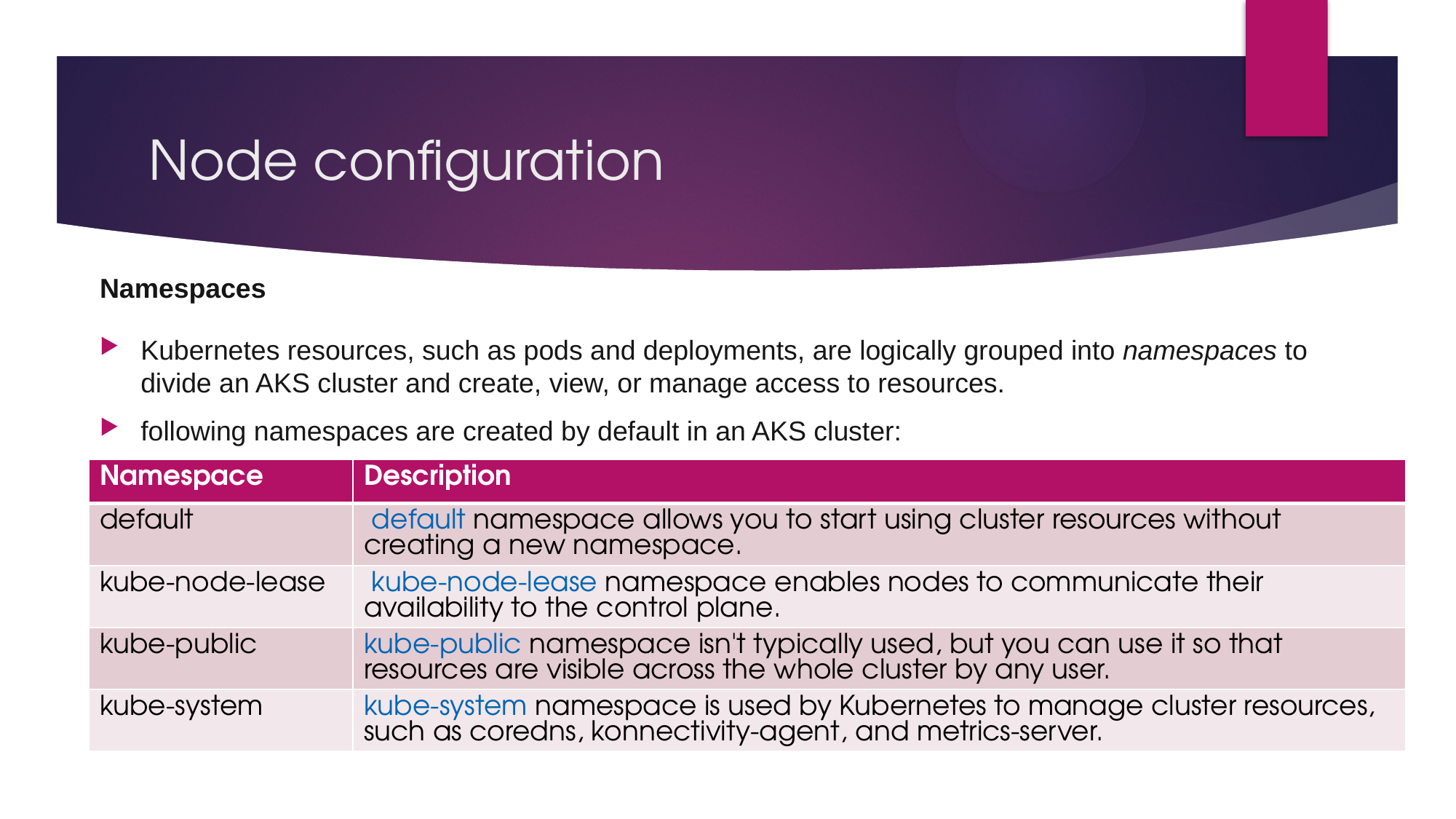

# Node configuration
Namespaces
Kubernetes resources, such as pods and deployments, are logically grouped into namespaces to divide an AKS cluster and create, view, or manage access to resources.
following namespaces are created by default in an AKS cluster:

| Namespace | Description |
| --- | --- |
| default | default namespace allows you to start using cluster resources without creating a new namespace. |
| kube-node-lease | kube-node-lease namespace enables nodes to communicate their availability to the control plane. |
| kube-public | kube-public namespace isn't typically used, but you can use it so that resources are visible across the whole cluster by any user. |
| kube-system | kube-system namespace is used by Kubernetes to manage cluster resources, such as coredns, konnectivity-agent, and metrics-server. |